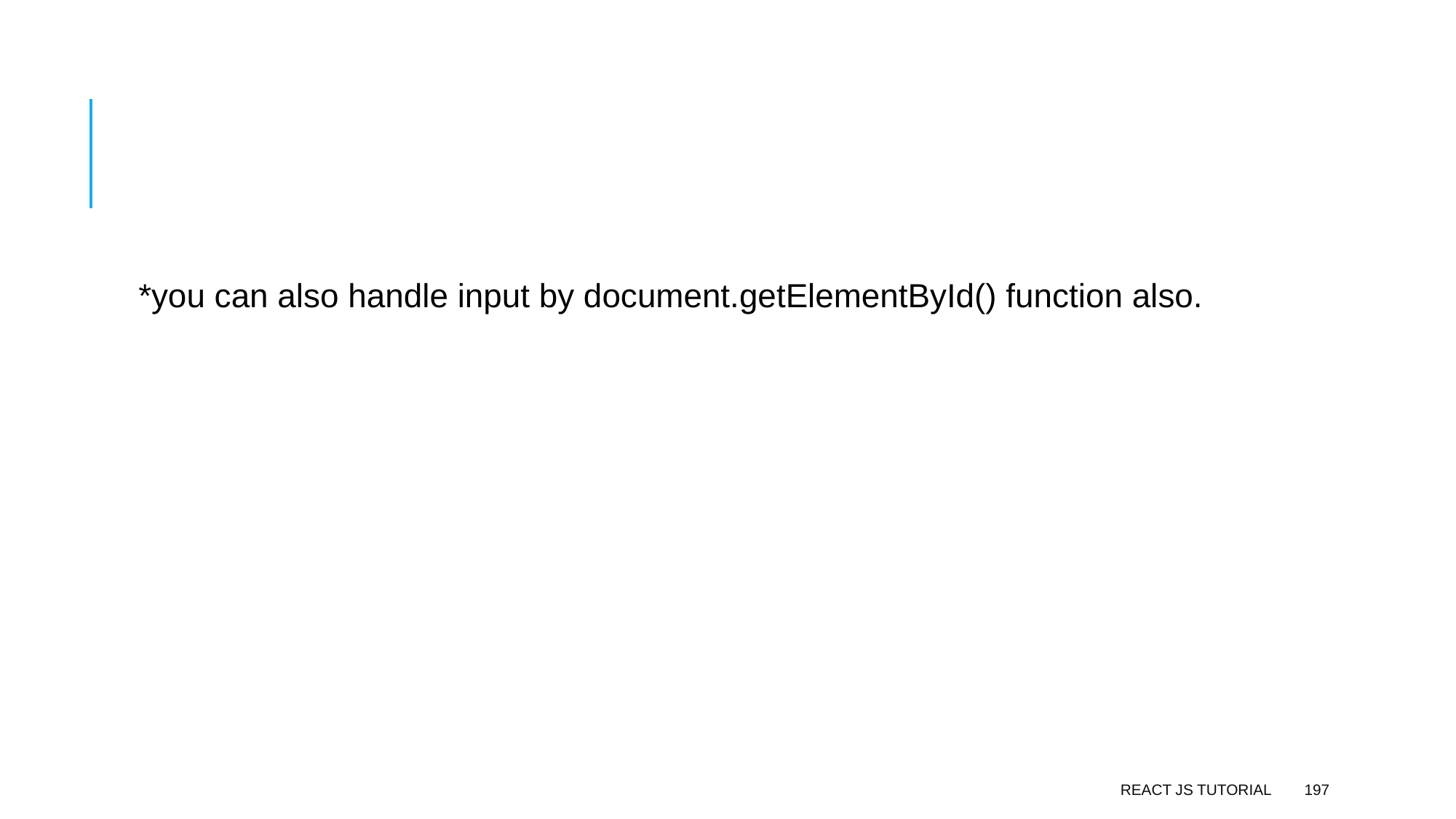

#
*you can also handle input by document.getElementById() function also.
React JS Tutorial
197